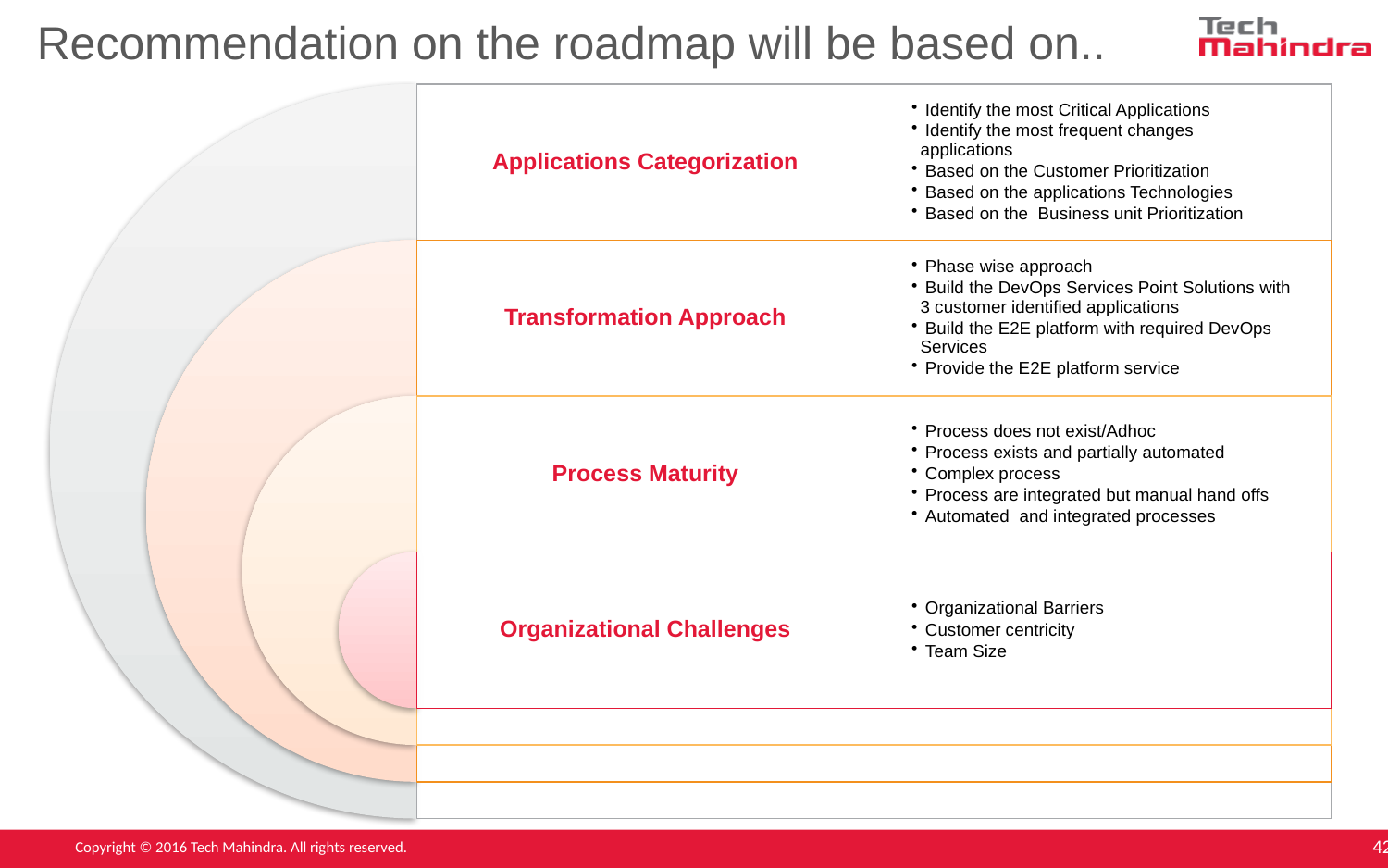

# Recommendation on the roadmap will be based on..
Applications Categorization
Transformation Approach
Process Maturity
Organizational Challenges
 Identify the most Critical Applications
 Identify the most frequent changes   applications
 Based on the Customer Prioritization
 Based on the applications Technologies
 Based on the  Business unit Prioritization
 Phase wise approach
 Build the DevOps Services Point Solutions with 3 customer identified applications
 Build the E2E platform with required DevOps    Services
 Provide the E2E platform service
 Process does not exist/Adhoc
 Process exists and partially automated
 Complex process
 Process are integrated but manual hand offs
 Automated  and integrated processes
 Organizational Barriers
 Customer centricity
 Team Size